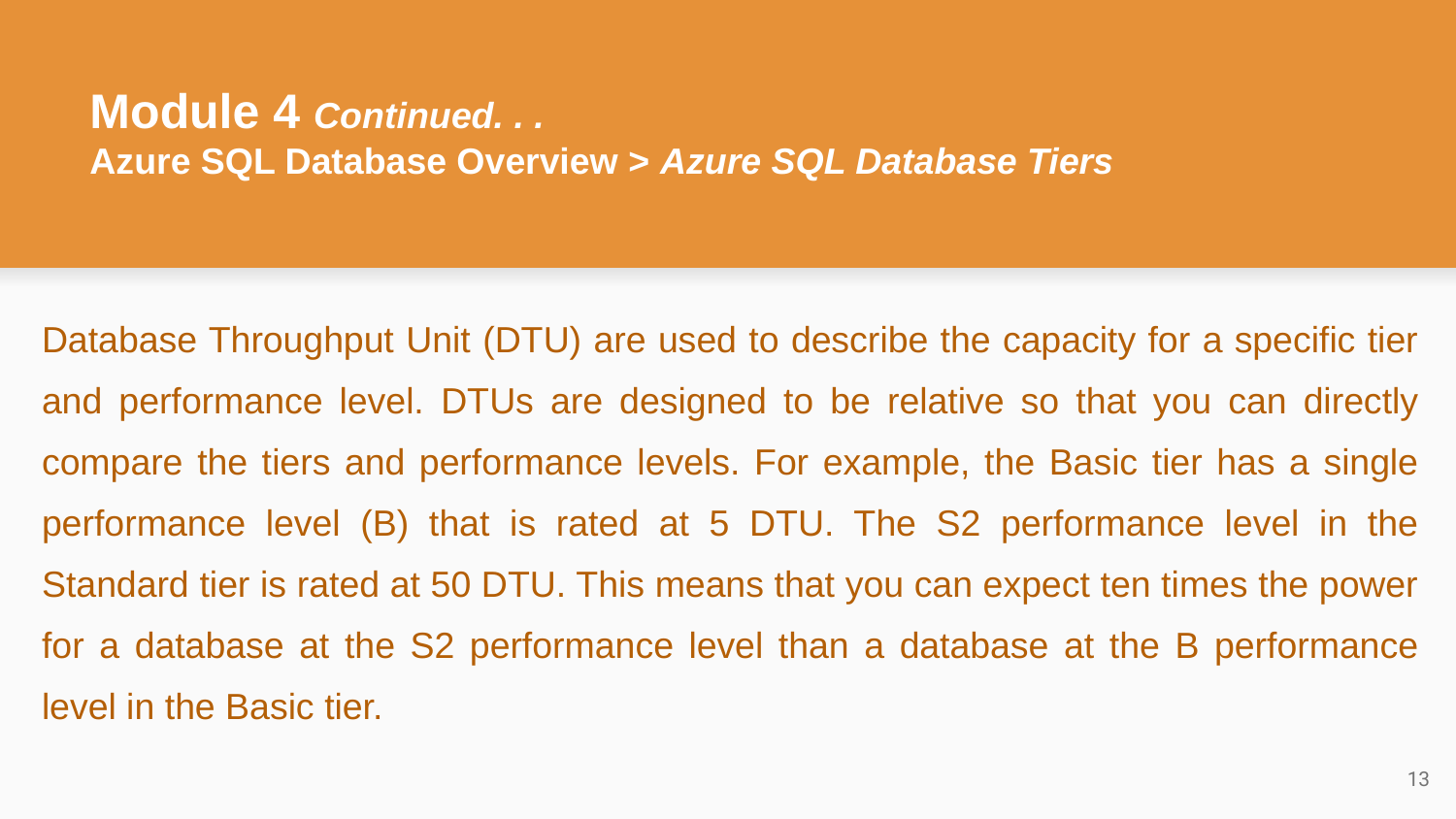

# Module 4 Continued. . .
Azure SQL Database Overview > Azure SQL Database Tiers

Database Throughput Unit (DTU) are used to describe the capacity for a specific tier and performance level. DTUs are designed to be relative so that you can directly compare the tiers and performance levels. For example, the Basic tier has a single performance level (B) that is rated at 5 DTU. The S2 performance level in the Standard tier is rated at 50 DTU. This means that you can expect ten times the power for a database at the S2 performance level than a database at the B performance level in the Basic tier.

13